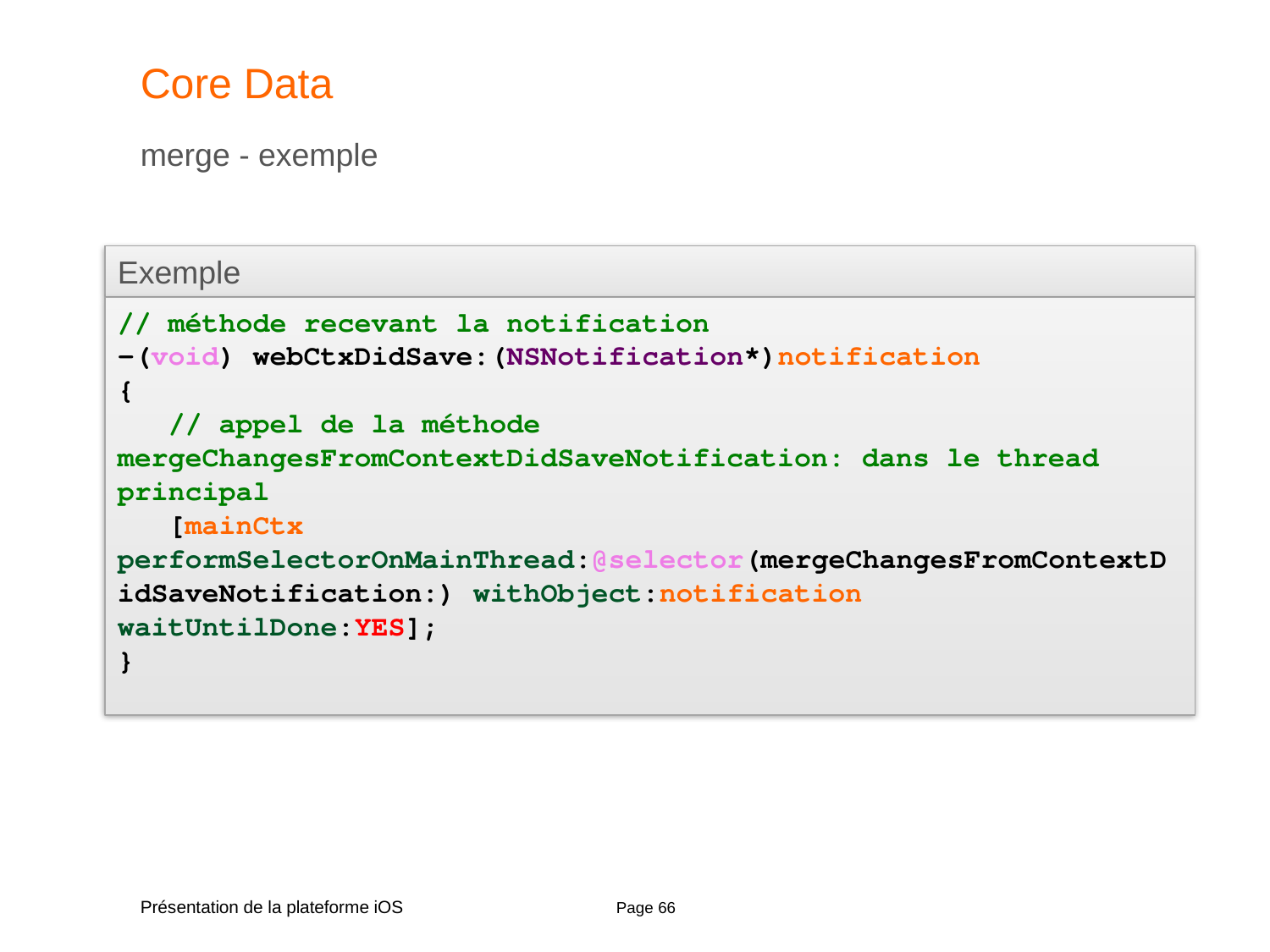

# Core Data
merge - exemple

Exemple
// méthode recevant la notification
-(void) webCtxDidSave:(NSNotification*)notification
{
   // appel de la méthode mergeChangesFromContextDidSaveNotification: dans le thread principal
   [mainCtx performSelectorOnMainThread:@selector(mergeChangesFromContextDidSaveNotification:) withObject:notification waitUntilDone:YES];
}

Présentation de la plateforme iOS